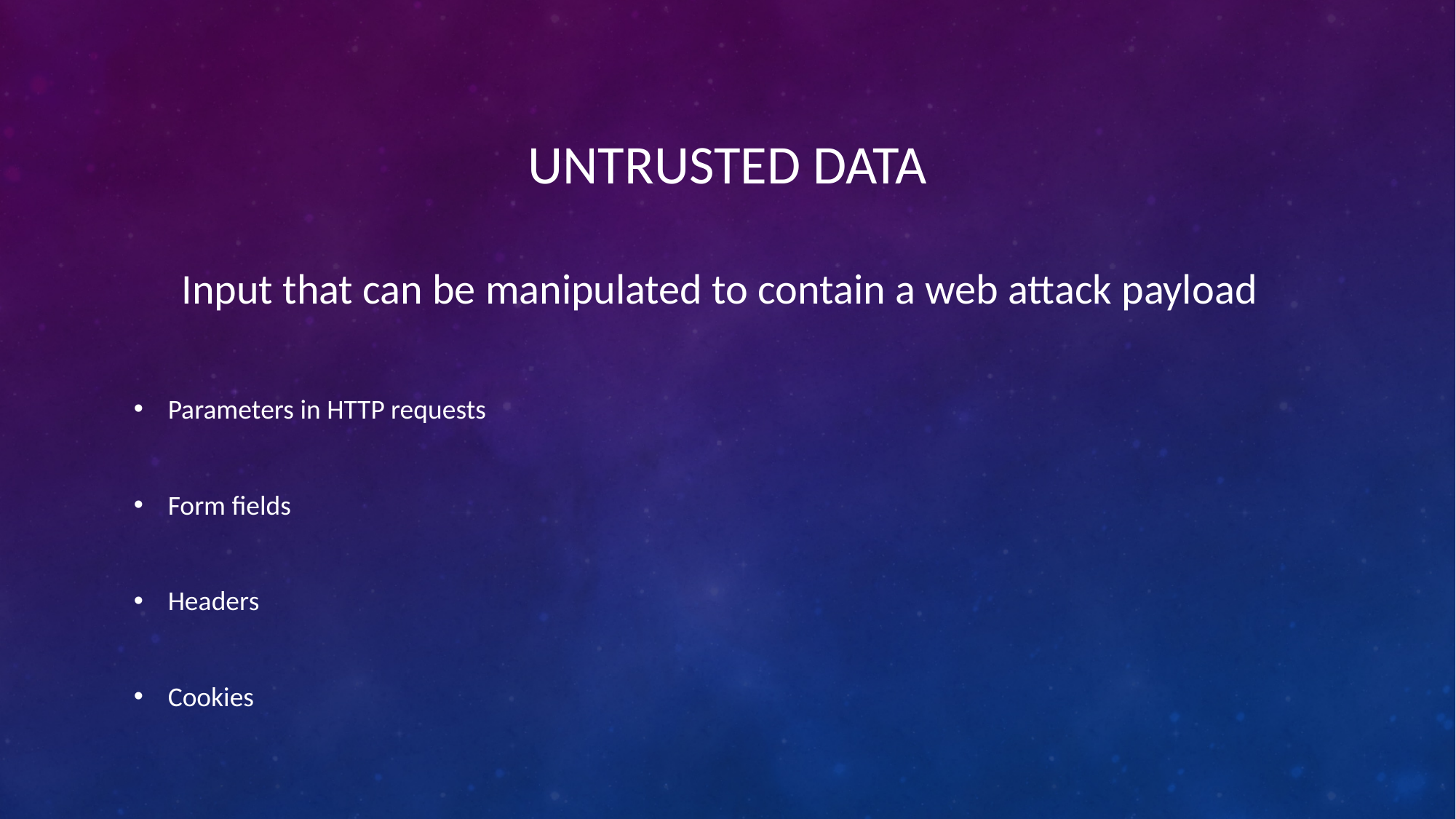

# UNTRUSTED DATA
Input that can be manipulated to contain a web attack payload
Parameters in HTTP requests

Form fields

Headers

Cookies